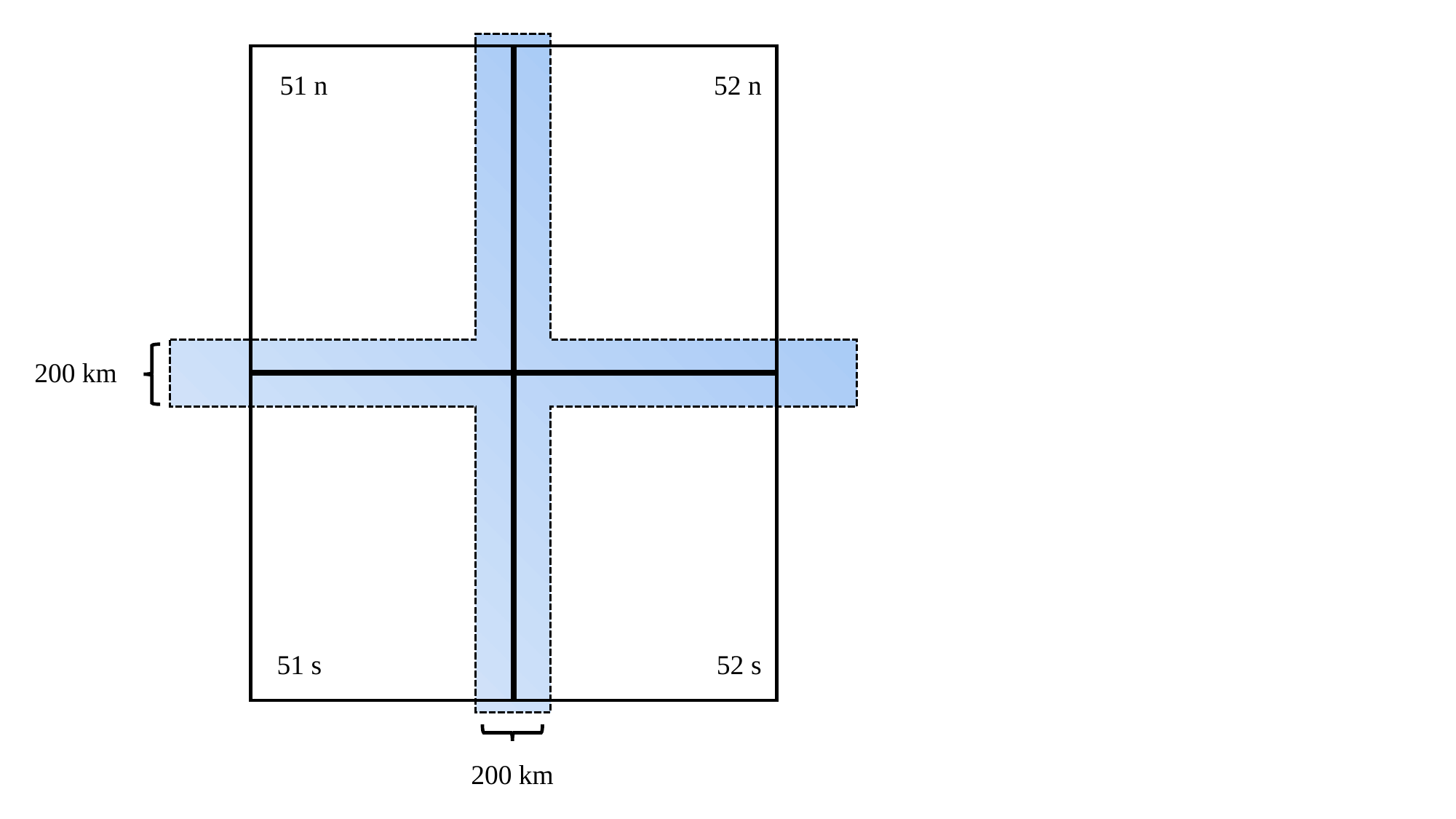

51 n
52 n

200 km

51 s
52 s

200 km